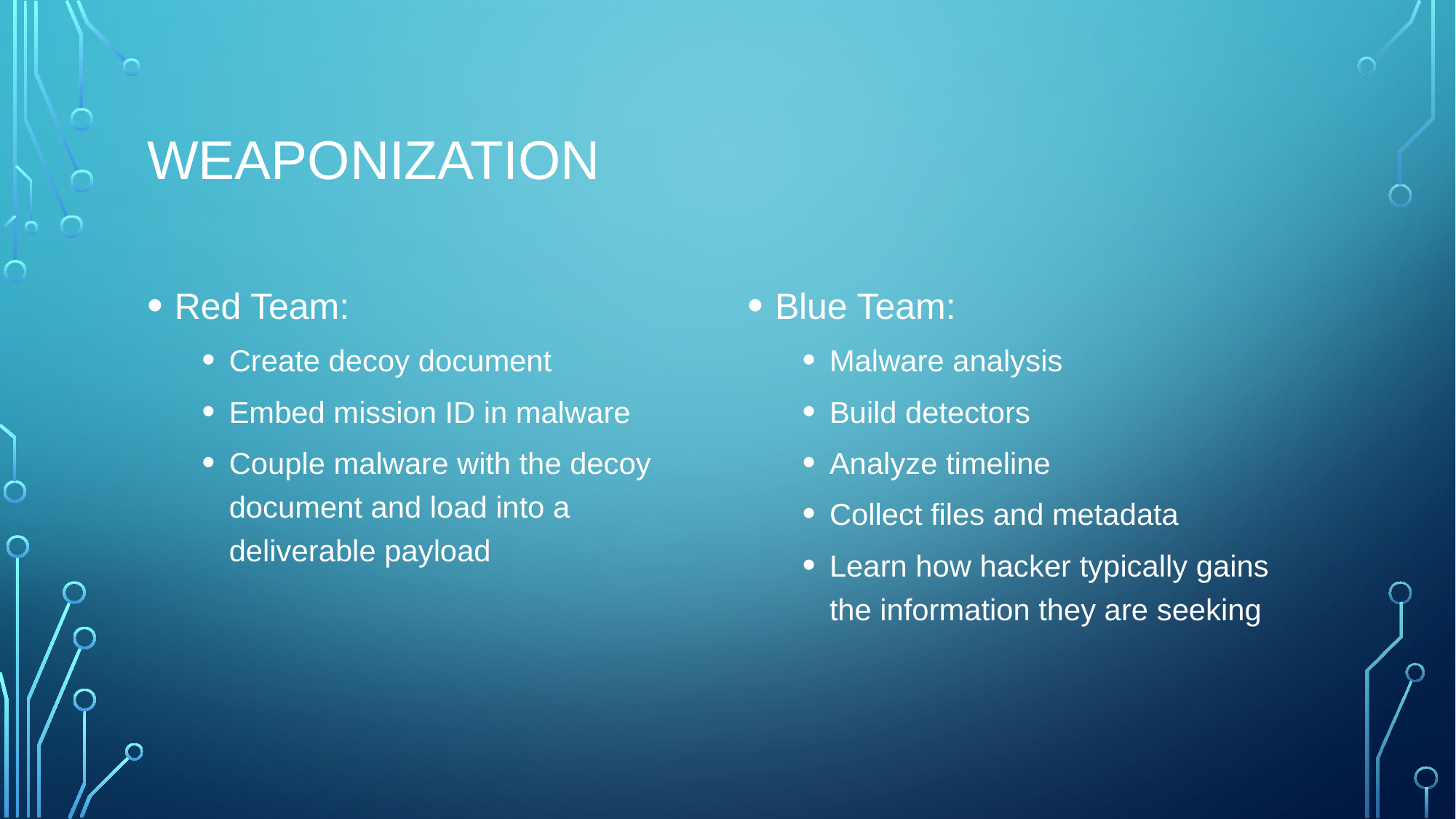

# weaponization
Red Team:
Create decoy document
Embed mission ID in malware
Couple malware with the decoy document and load into a deliverable payload
Blue Team:
Malware analysis
Build detectors
Analyze timeline
Collect files and metadata
Learn how hacker typically gains the information they are seeking